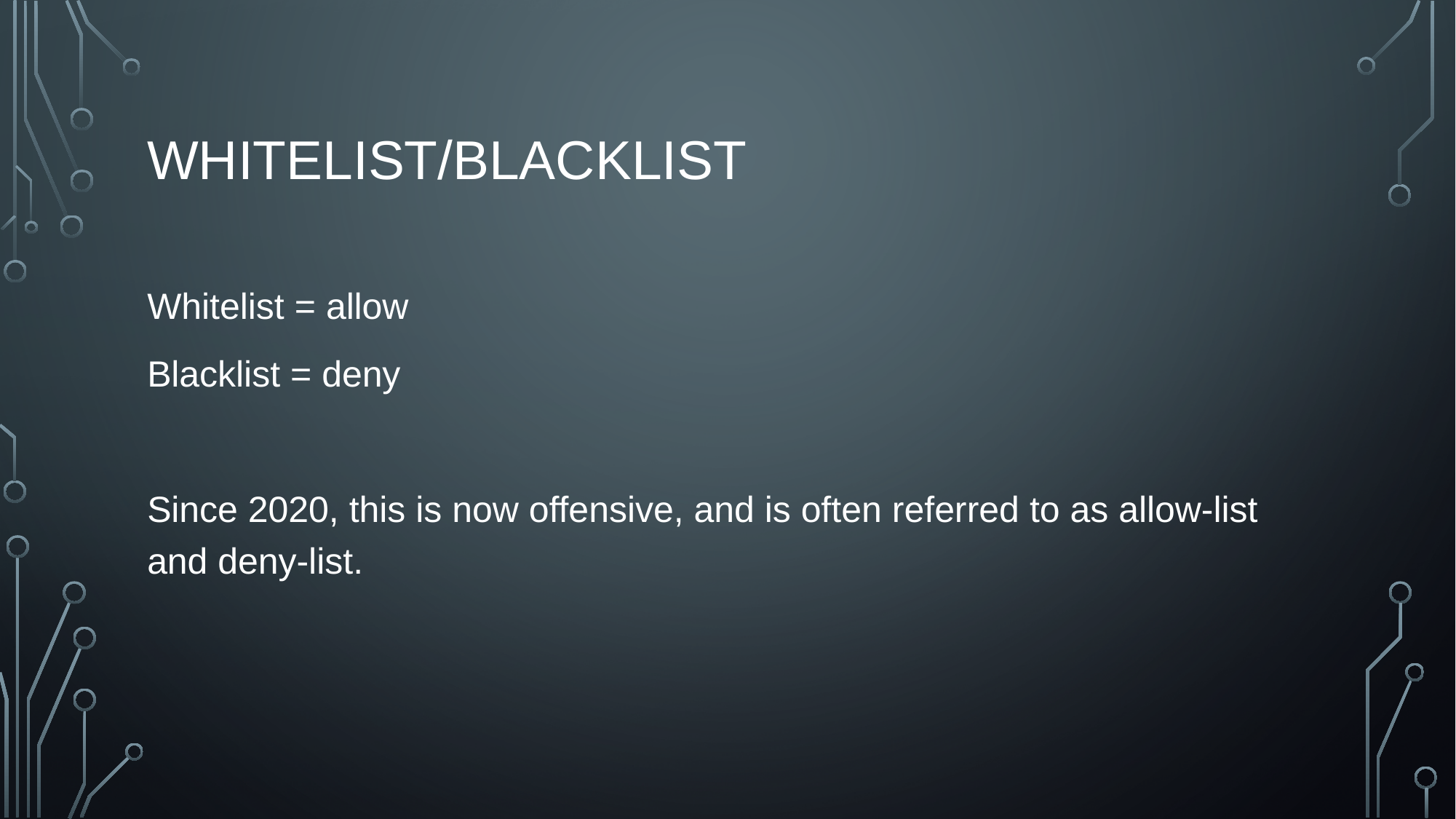

# Whitelist/blacklist
Whitelist = allow
Blacklist = deny

Since 2020, this is now offensive, and is often referred to as allow-list and deny-list.